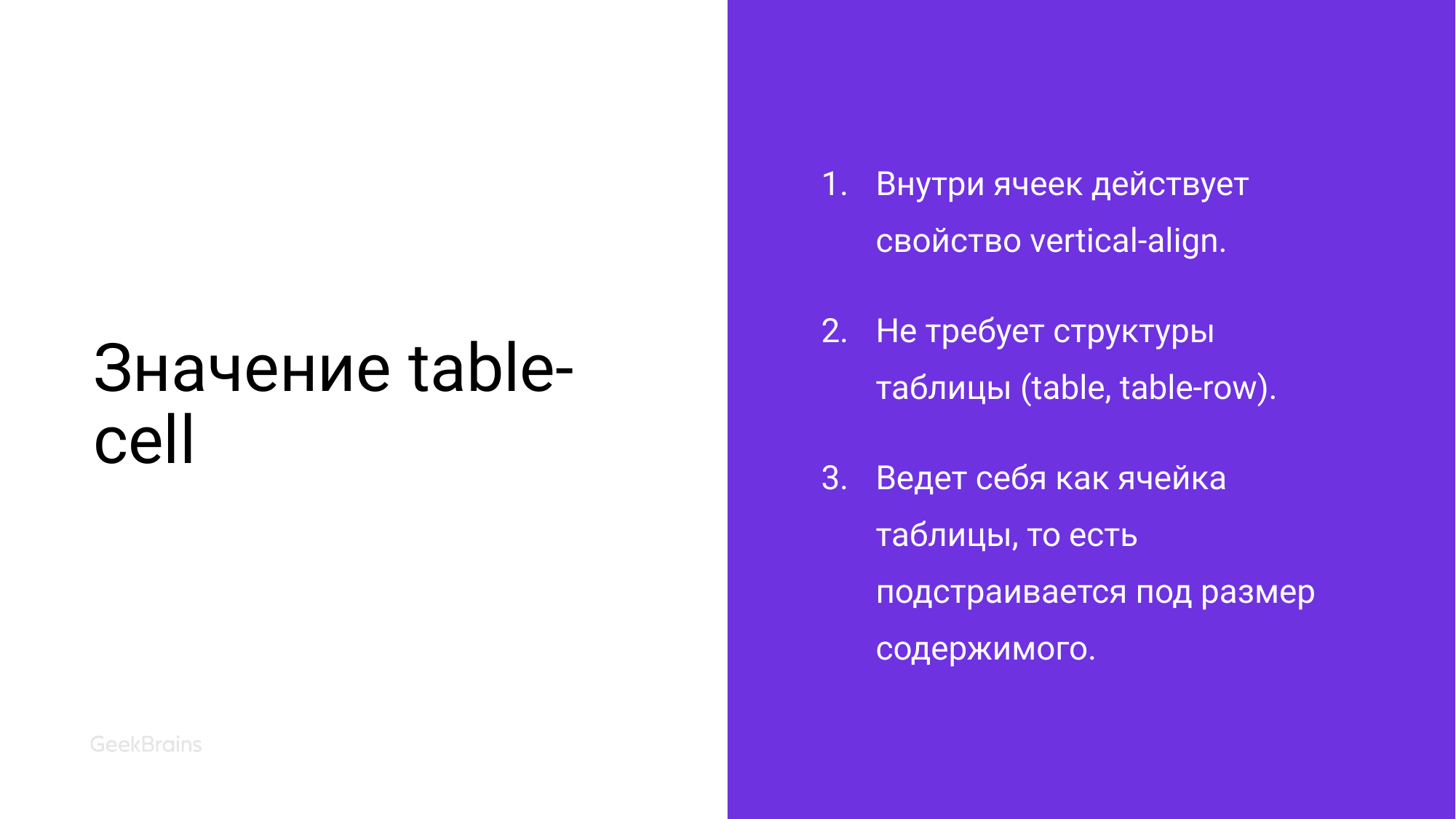

# Значение table-cell
Внутри ячеек действует свойство vertical-align.
Не требует структуры таблицы (table, table-row).
Ведет себя как ячейка таблицы, то есть подстраивается под размер содержимого.